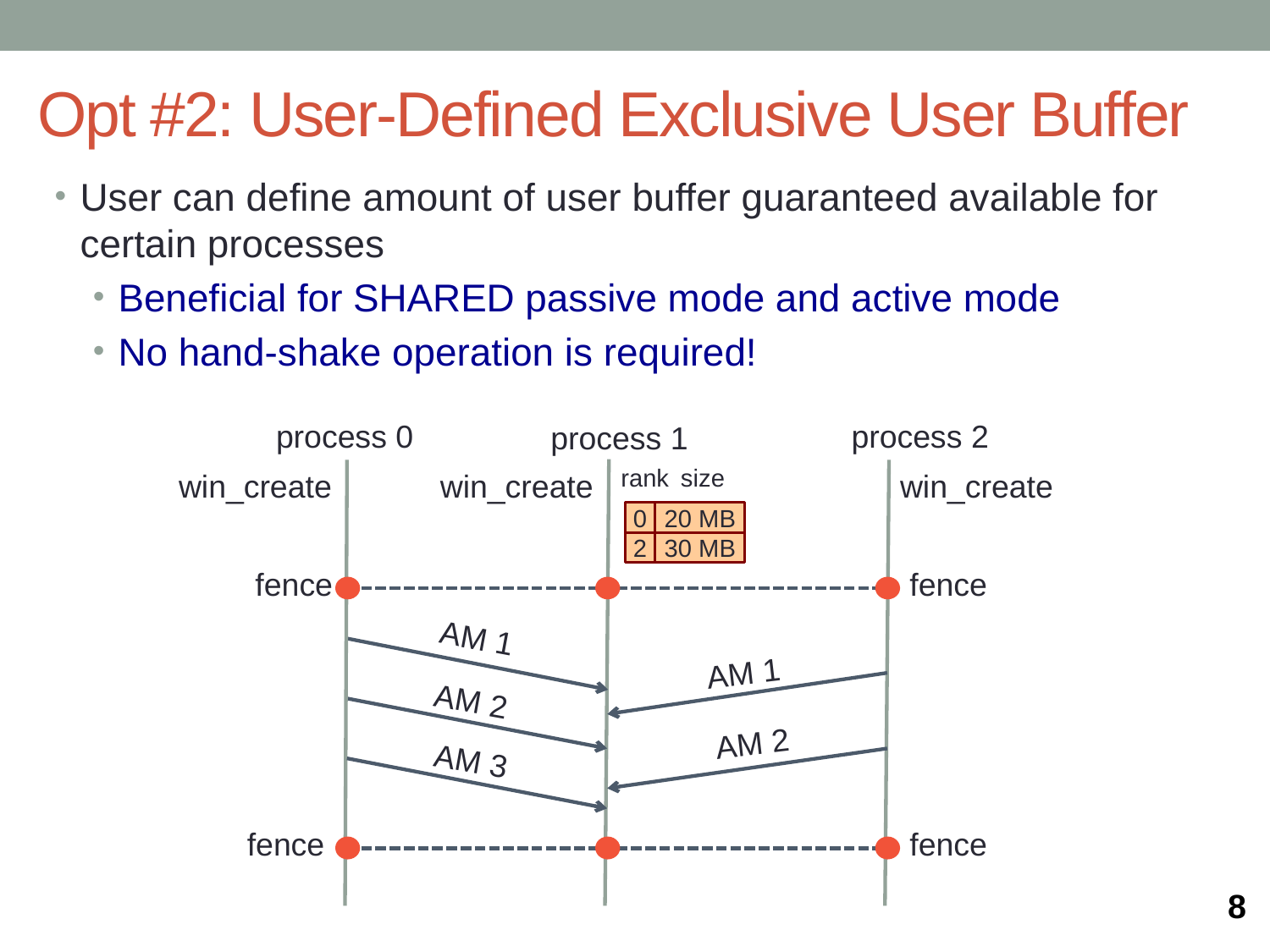

Opt #2: User-Defined Exclusive User Buffer
User can define amount of user buffer guaranteed available for certain processes
Beneficial for SHARED passive mode and active mode
No hand-shake operation is required!
process 0
process 2
process 1
rank
size
win_create
win_create
win_create
0
20 MB
2
30 MB
fence
fence

AM 1
AM 1
AM 2
AM 2
AM 3
fence
fence

8